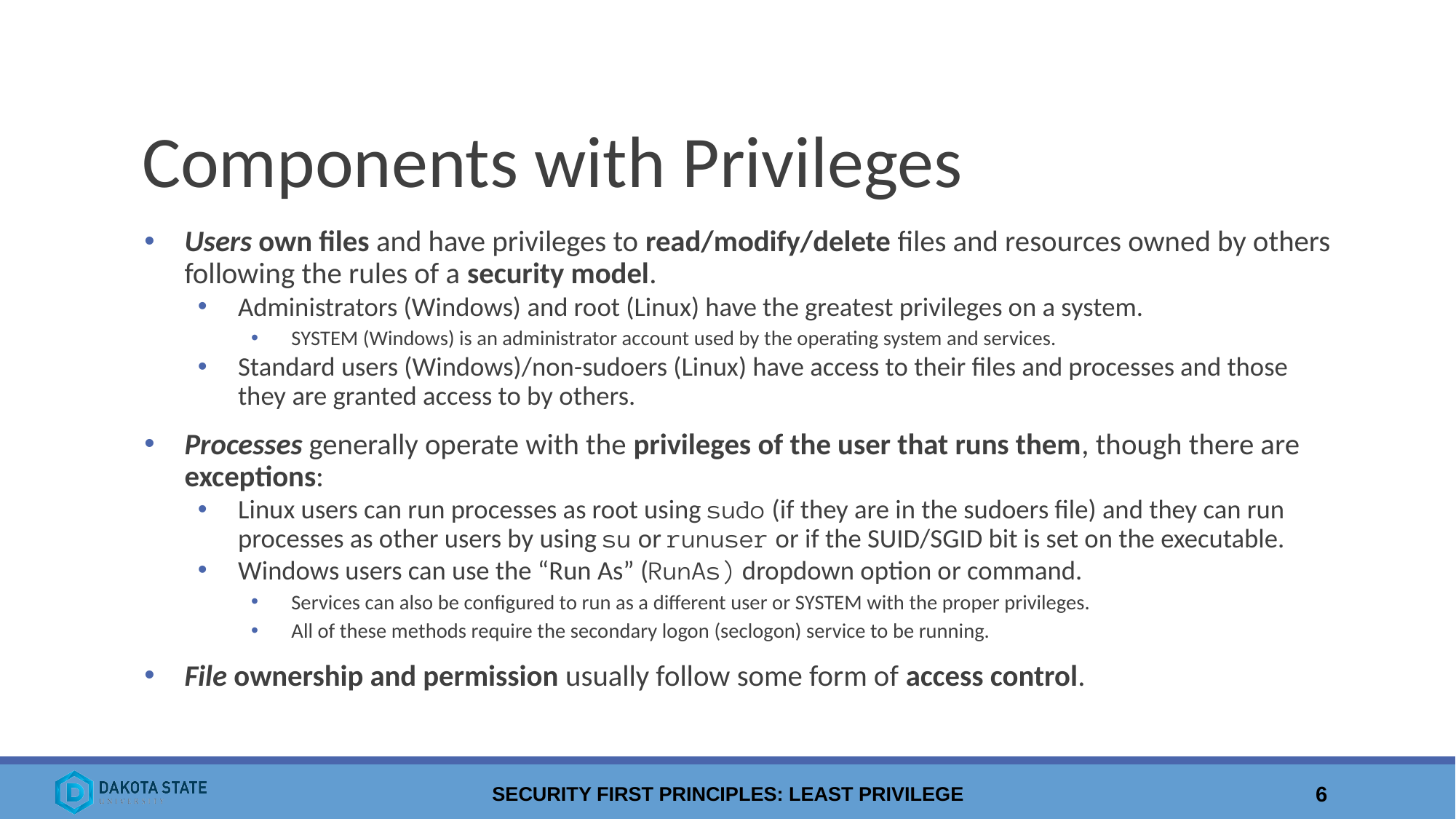

# Components with Privileges
Users own files and have privileges to read/modify/delete files and resources owned by others following the rules of a security model.
Administrators (Windows) and root (Linux) have the greatest privileges on a system.
SYSTEM (Windows) is an administrator account used by the operating system and services.
Standard users (Windows)/non-sudoers (Linux) have access to their files and processes and those they are granted access to by others.
Processes generally operate with the privileges of the user that runs them, though there are exceptions:
Linux users can run processes as root using sudo (if they are in the sudoers file) and they can run processes as other users by using su or runuser or if the SUID/SGID bit is set on the executable.
Windows users can use the “Run As” (RunAs) dropdown option or command.
Services can also be configured to run as a different user or SYSTEM with the proper privileges.
All of these methods require the secondary logon (seclogon) service to be running.
File ownership and permission usually follow some form of access control.
SECURITY FIRST PRINCIPLES: LEAST PRIVILEGE
6